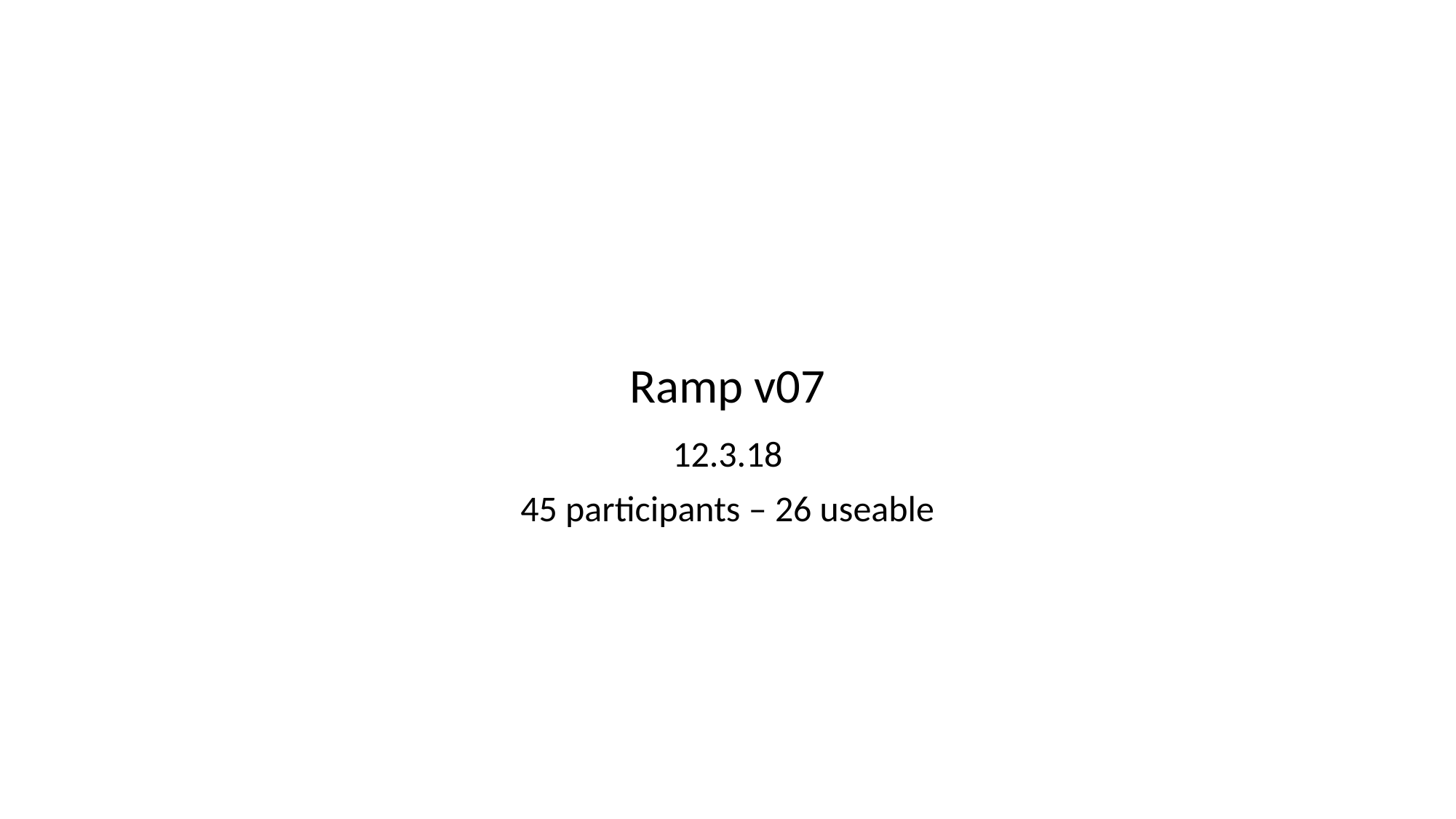

# Ramp v07
12.3.18
45 participants – 26 useable